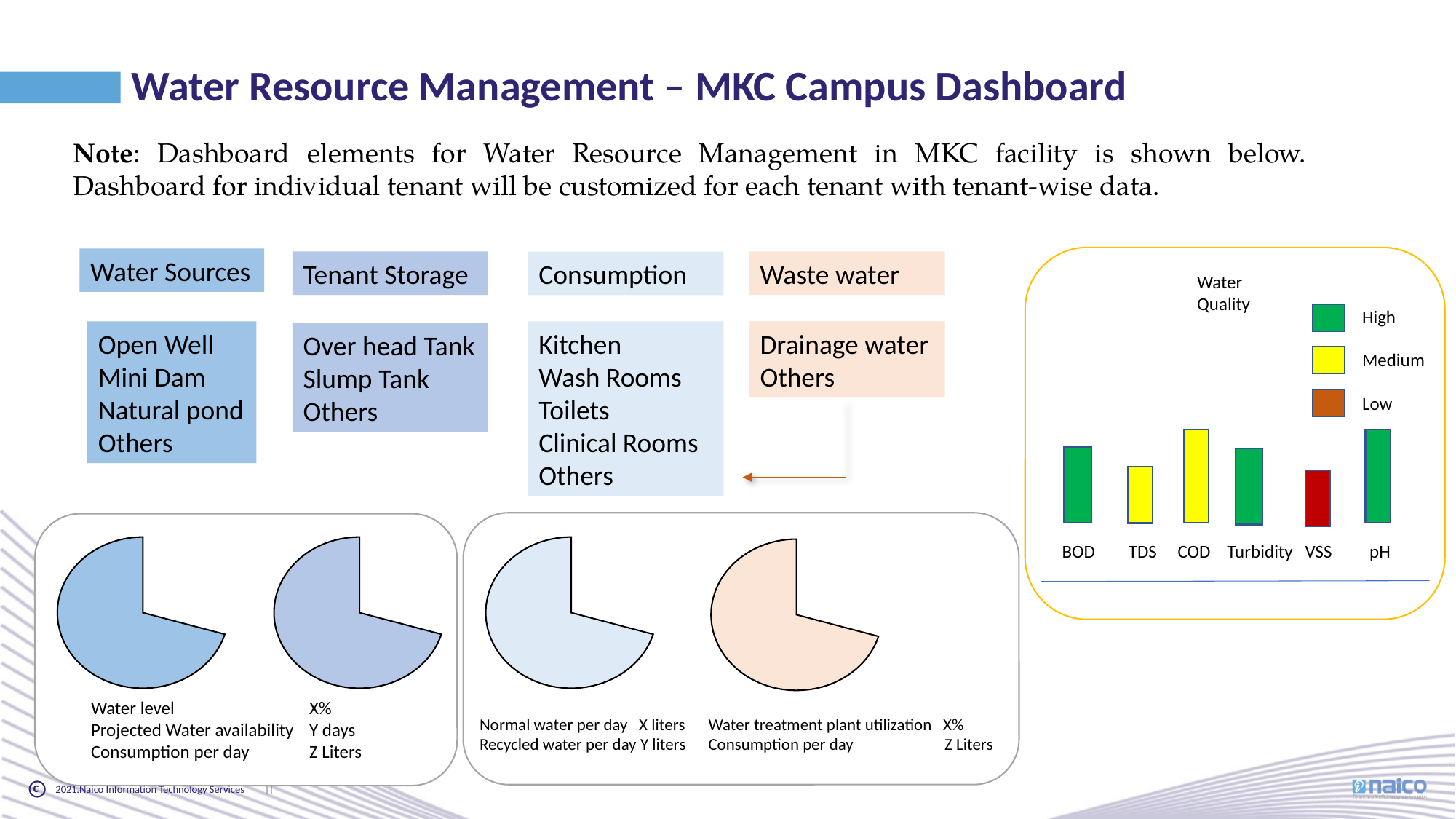

Water Resource Management – MKC Campus Dashboard
Note: Dashboard elements for Water Resource Management in MKC facility is shown below. Dashboard for individual tenant will be customized for each tenant with tenant-wise data.

Water Sources
Tenant Storage
Waste water
Consumption
Water Quality
High

Medium

Low

Open Well
Mini Dam
Natural pond
Others
Kitchen
Wash Rooms
Toilets
Clinical Rooms
Others
Drainage water
Others
Over head Tank
Slump Tank
Others

BOD        TDS     COD    Turbidity   VSS         pH

Water level    		X%
Projected Water availability	Y days
Consumption per day	Z Liters

Normal water per day   X liters
Recycled water per day Y liters
Water treatment plant utilization   X%
Consumption per day                        Z Liters